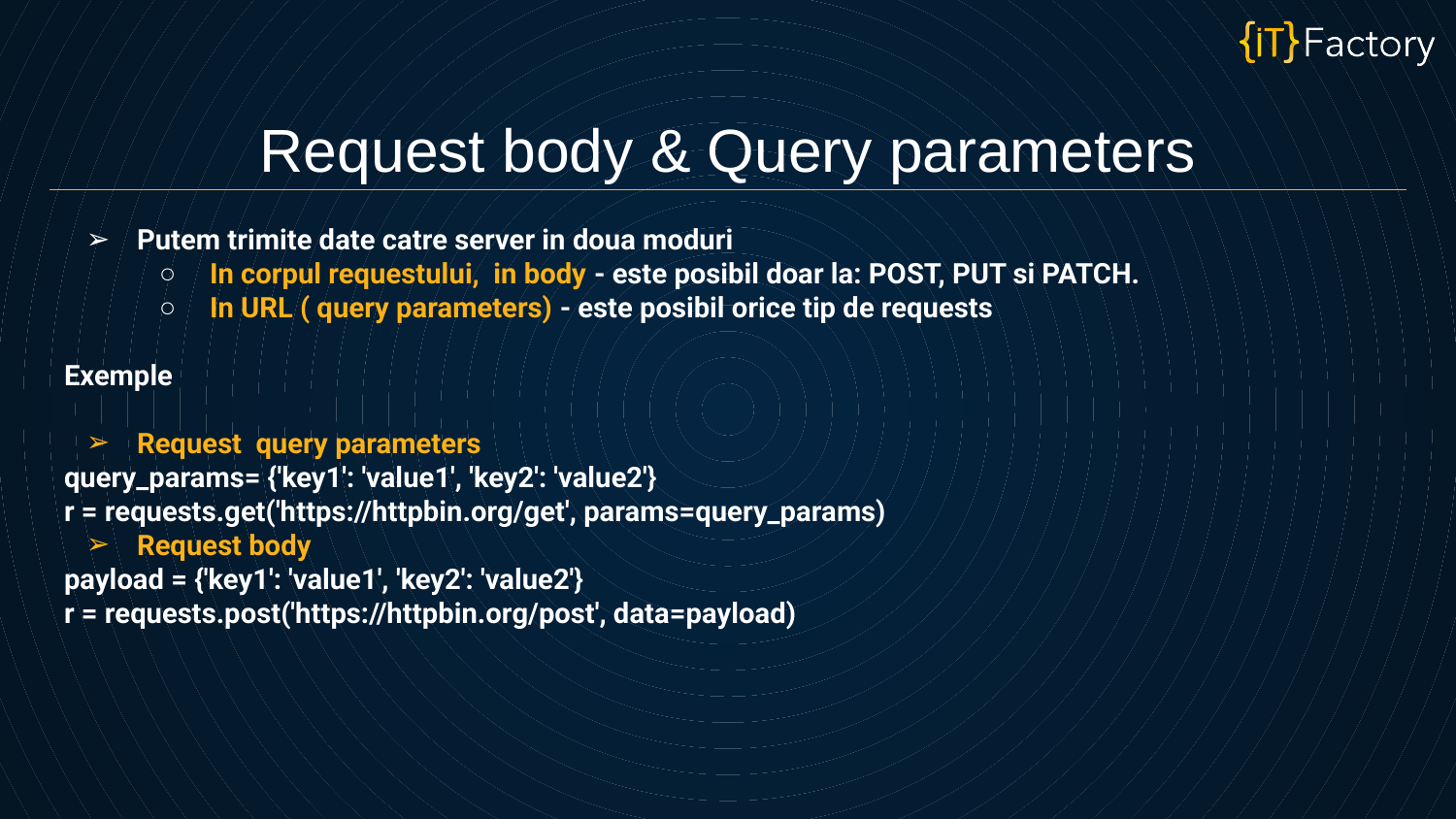

Request body & Query parameters
Putem trimite date catre server in doua moduri
In corpul requestului,  in body - este posibil doar la: POST, PUT si PATCH.
In URL ( query parameters) - este posibil orice tip de requests

Exemple

Request  query parameters
query_params= {'key1': 'value1', 'key2': 'value2'}
r = requests.get('https://httpbin.org/get', params=query_params)
Request body
payload = {'key1': 'value1', 'key2': 'value2'}
r = requests.post('https://httpbin.org/post', data=payload)